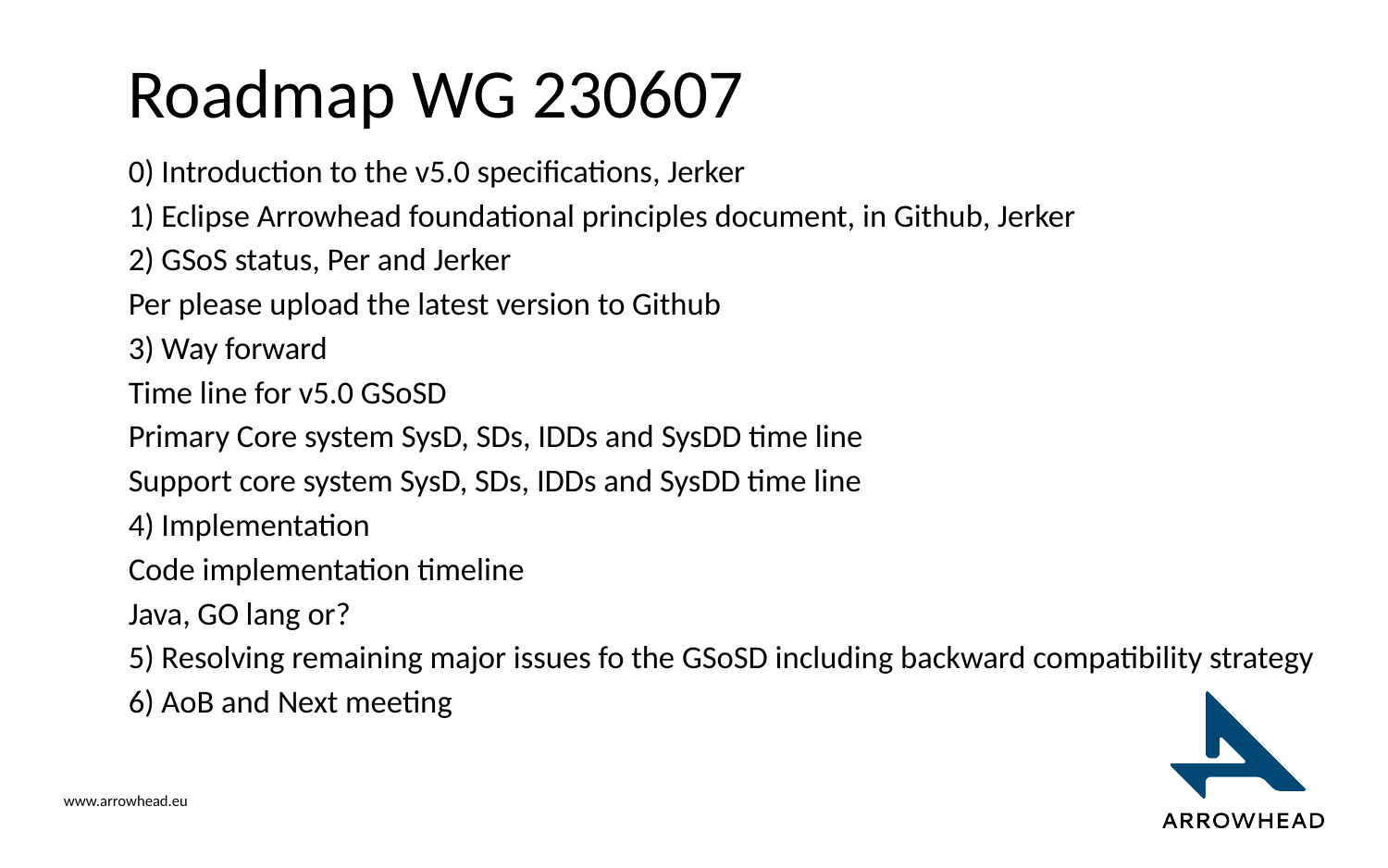

# Roadmap WG 230607
0) Introduction to the v5.0 specifications, Jerker
1) Eclipse Arrowhead foundational principles document, in Github, Jerker
2) GSoS status, Per and Jerker
Per please upload the latest version to Github
3) Way forward
Time line for v5.0 GSoSD
Primary Core system SysD, SDs, IDDs and SysDD time line
Support core system SysD, SDs, IDDs and SysDD time line
4) Implementation
Code implementation timeline
Java, GO lang or?
5) Resolving remaining major issues fo the GSoSD including backward compatibility strategy
6) AoB and Next meeting